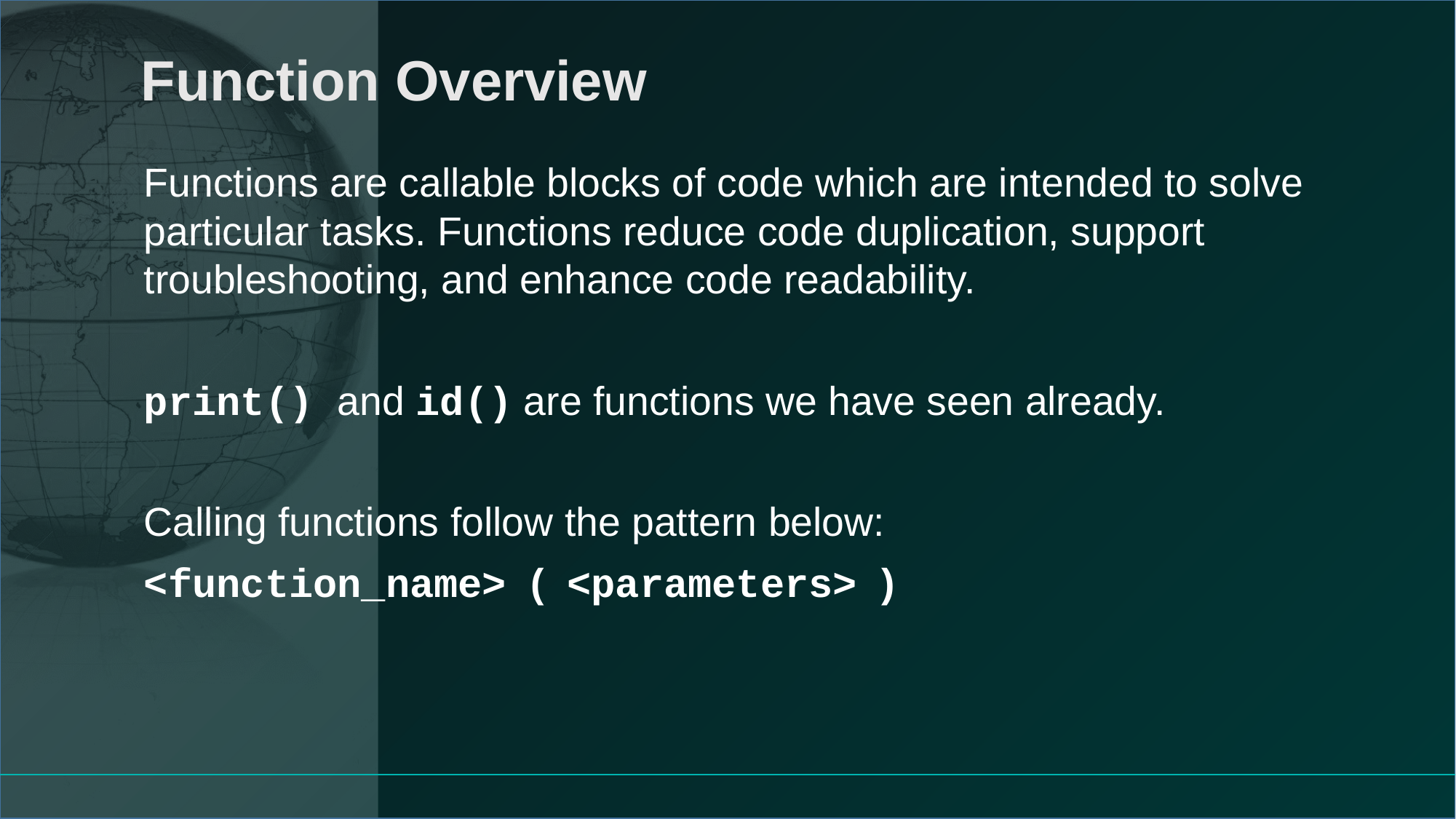

# Function Overview
Functions are callable blocks of code which are intended to solve particular tasks. Functions reduce code duplication, support troubleshooting, and enhance code readability.

print() and id() are functions we have seen already.

Calling functions follow the pattern below:
<function_name> (  <parameters> )